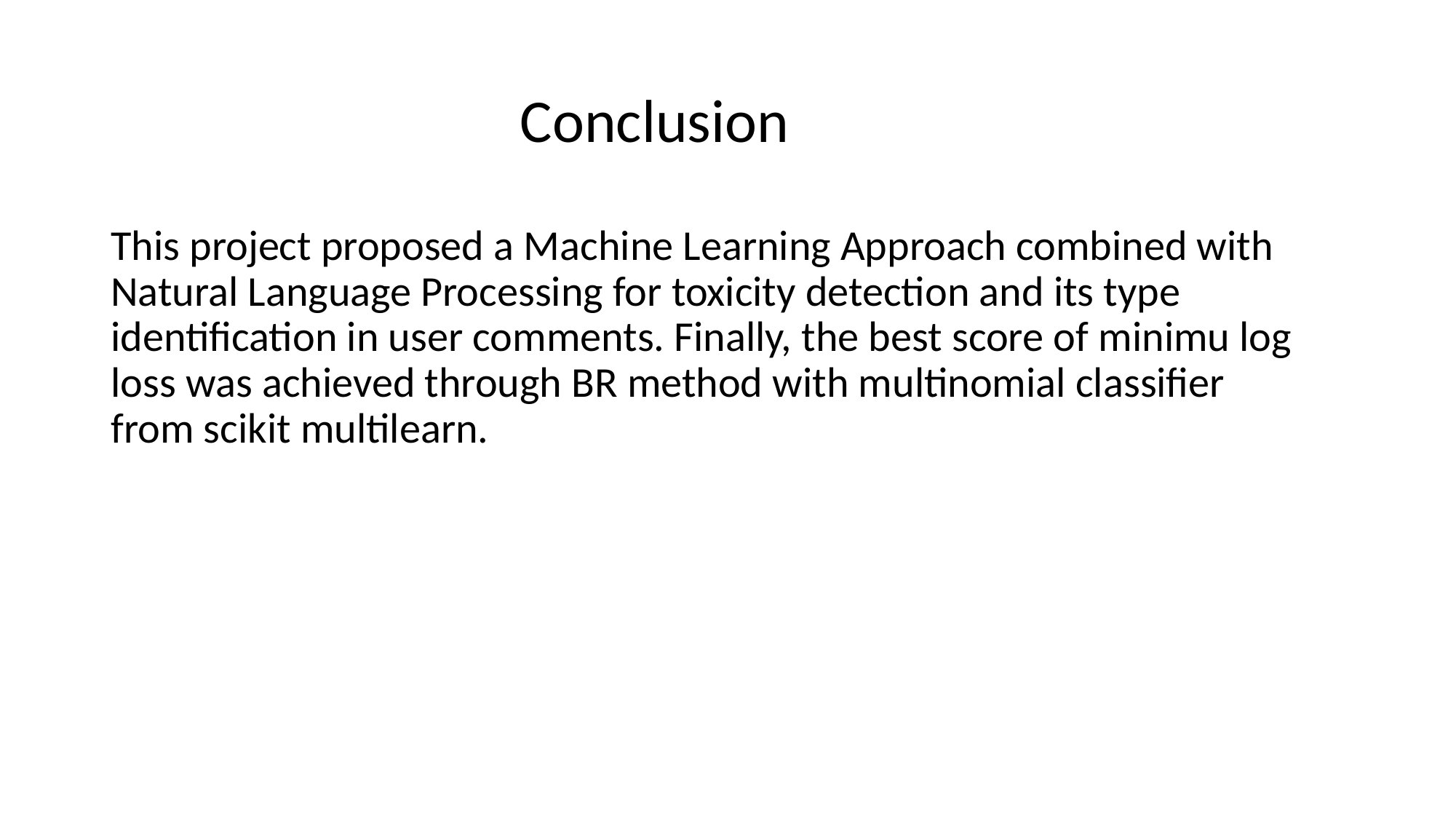

# Conclusion
This project proposed a Machine Learning Approach combined with Natural Language Processing for toxicity detection and its type identification in user comments. Finally, the best score of minimu log loss was achieved through BR method with multinomial classifier from scikit multilearn.